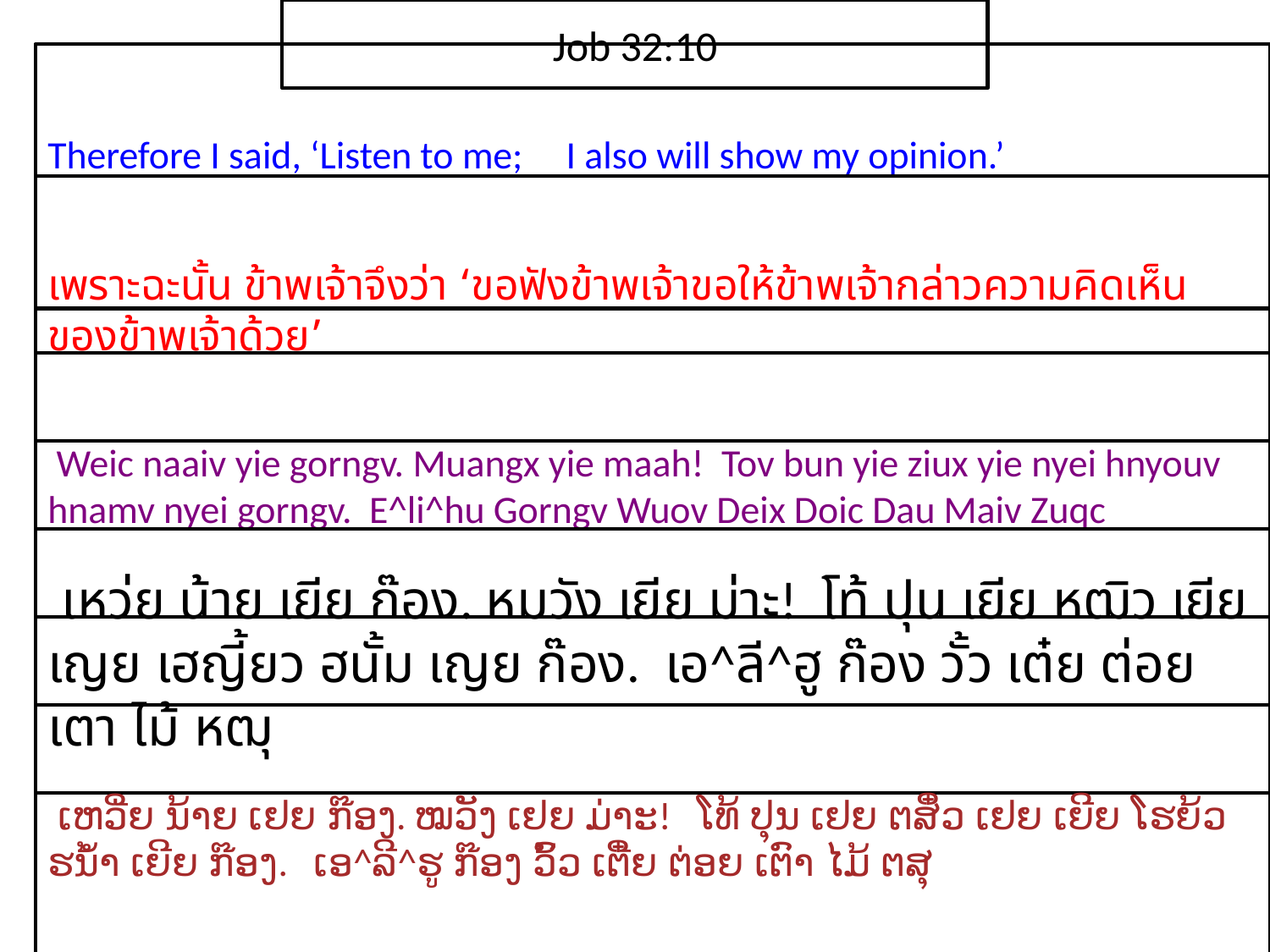

Job 32:10
Therefore I said, ‘Listen to me;     I also will show my opinion.’
เพราะ​ฉะนั้น ข้าพเจ้า​จึง​ว่า ‘ขอ​ฟัง​ข้าพเจ้าขอ​ให้​ข้าพเจ้า​กล่าว​ความ​คิดเห็น​ของ​ข้าพเจ้า​ด้วย’
 Weic naaiv yie gorngv. Muangx yie maah!  Tov bun yie ziux yie nyei hnyouv hnamv nyei gorngv.  E^li^hu Gorngv Wuov Deix Doic Dau Maiv Zuqc
 เหว่ย น้าย เยีย ก๊อง. หมวัง เยีย ม่าะ!  โท้ ปุน เยีย หฒิว เยีย เญย เฮญี้ยว ฮนั้ม เญย ก๊อง.  เอ^ลี^ฮู ก๊อง วั้ว เต๋ย ต่อย เตา ไม้ หฒุ
 ເຫວີ່ຍ ນ້າຍ ເຢຍ ກ໊ອງ. ໝວັງ ເຢຍ ມ່າະ!   ໂທ້ ປຸນ ເຢຍ ຕສິ໋ວ ເຢຍ ເຍີຍ ໂຮຍ້ວ ຮນ້ຳ ເຍີຍ ກ໊ອງ.   ເອ^ລີ^ຮູ ກ໊ອງ ວົ້ວ ເຕີ໋ຍ ຕ່ອຍ ເຕົາ ໄມ້ ຕສຸ